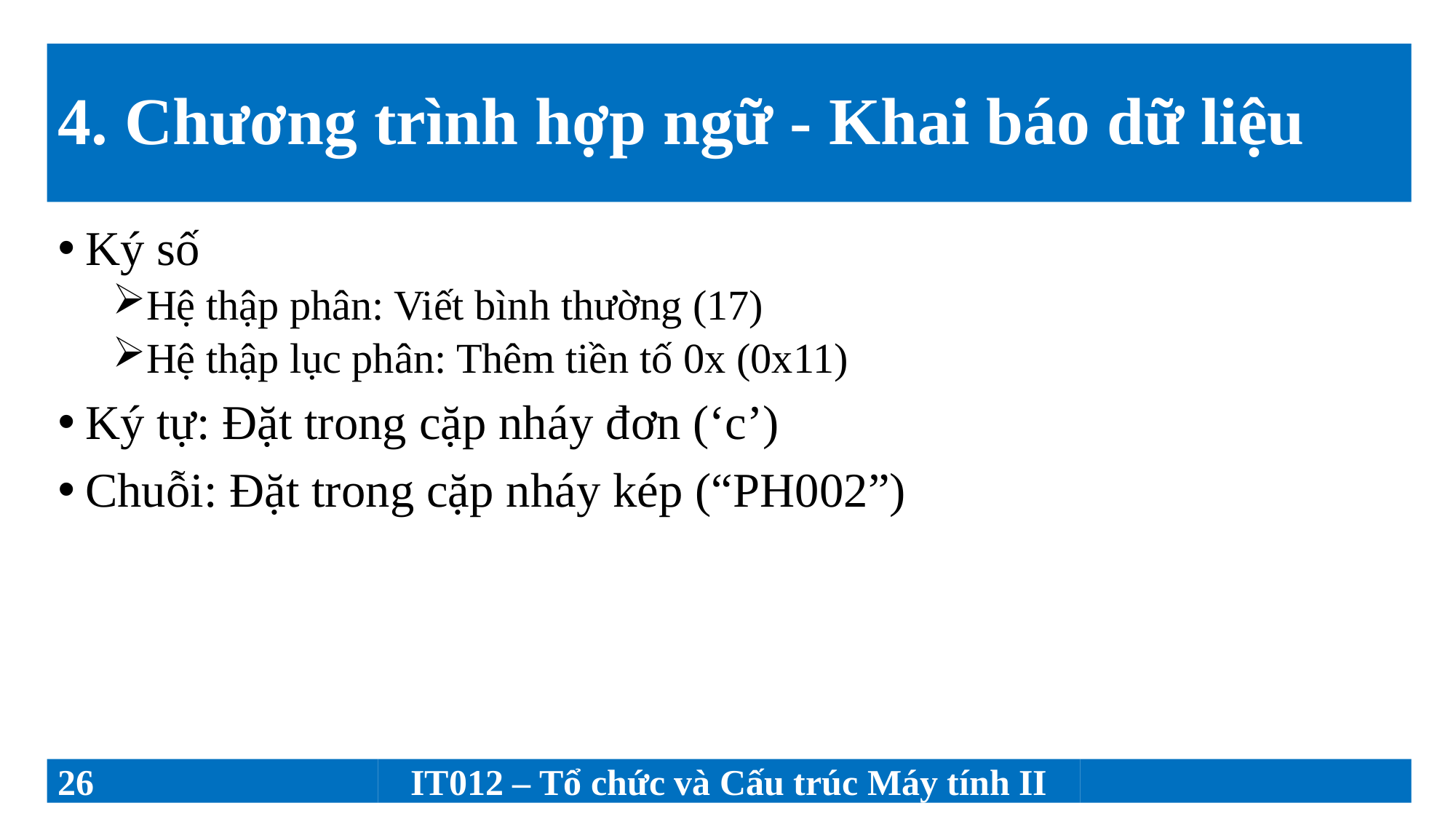

# 4. Chương trình hợp ngữ - Khai báo dữ liệu
Ký số
Hệ thập phân: Viết bình thường (17)
Hệ thập lục phân: Thêm tiền tố 0x (0x11)
Ký tự: Đặt trong cặp nháy đơn (‘c’)
Chuỗi: Đặt trong cặp nháy kép (“PH002”)
26